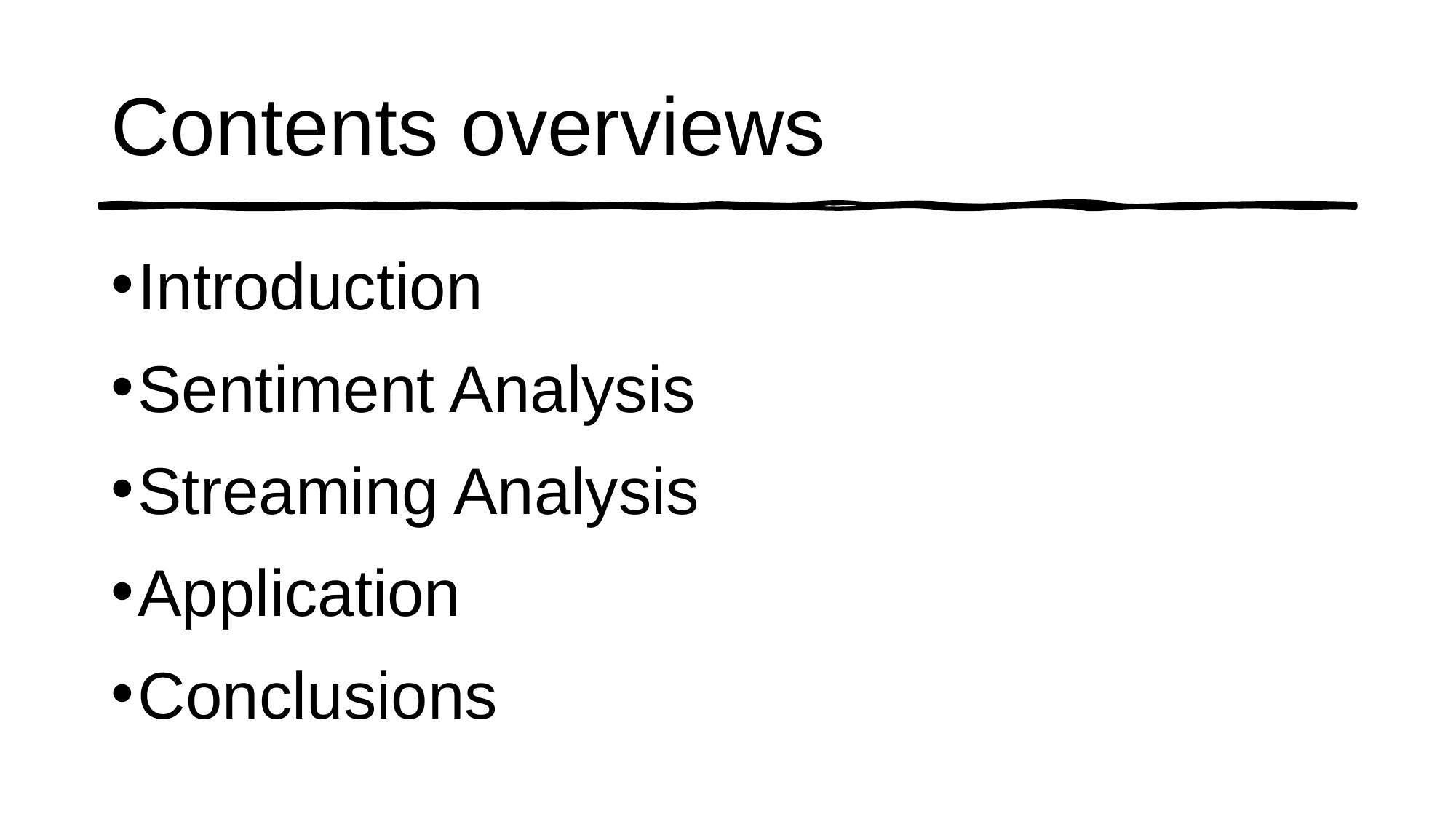

# Contents overviews
Introduction
Sentiment Analysis
Streaming Analysis
Application
Conclusions